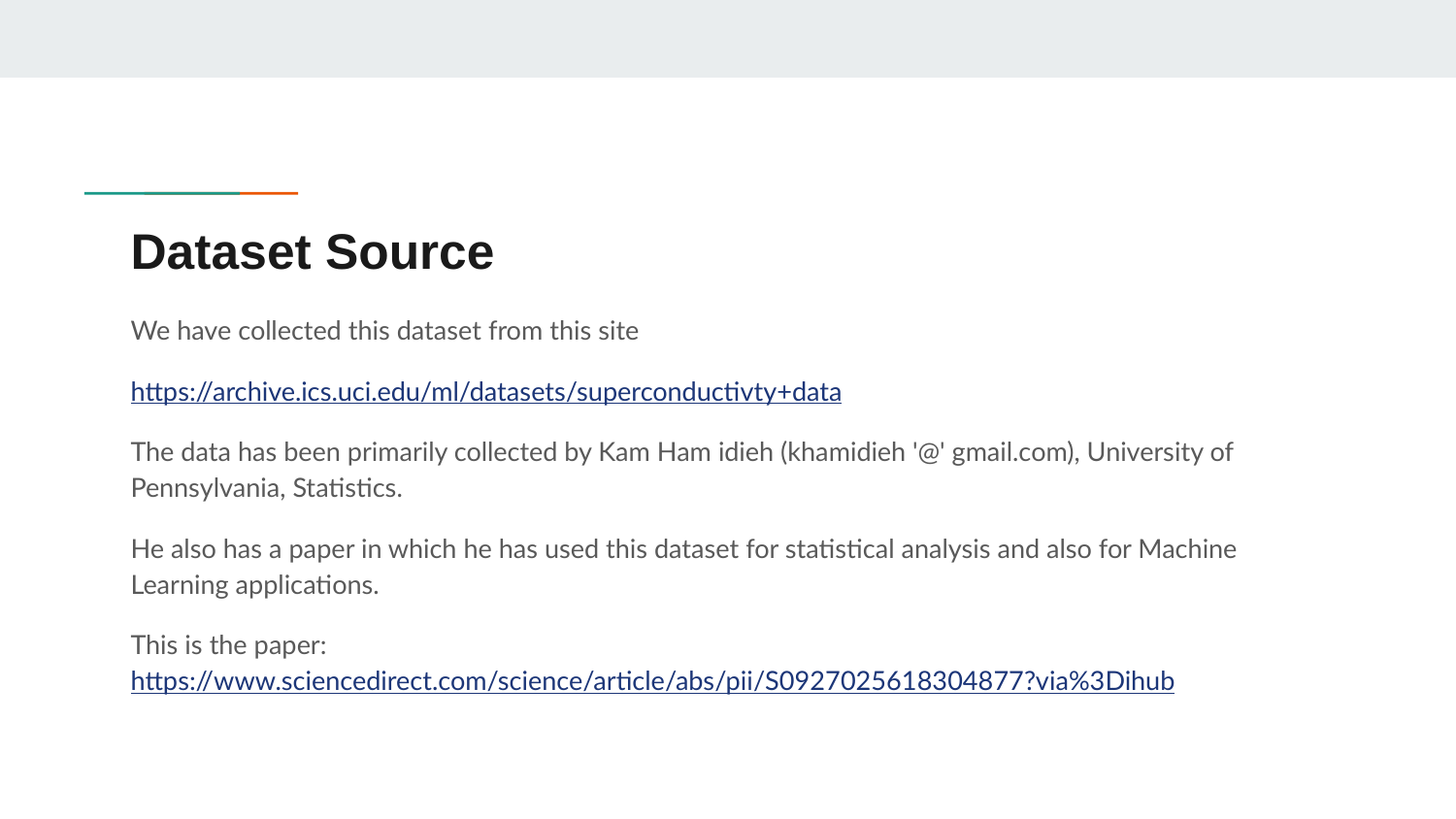

# Dataset Source
We have collected this dataset from this site
https://archive.ics.uci.edu/ml/datasets/superconductivty+data
The data has been primarily collected by Kam Ham idieh (khamidieh '@' gmail.com), University of Pennsylvania, Statistics.
He also has a paper in which he has used this dataset for statistical analysis and also for Machine Learning applications.
This is the paper: https://www.sciencedirect.com/science/article/abs/pii/S0927025618304877?via%3Dihub